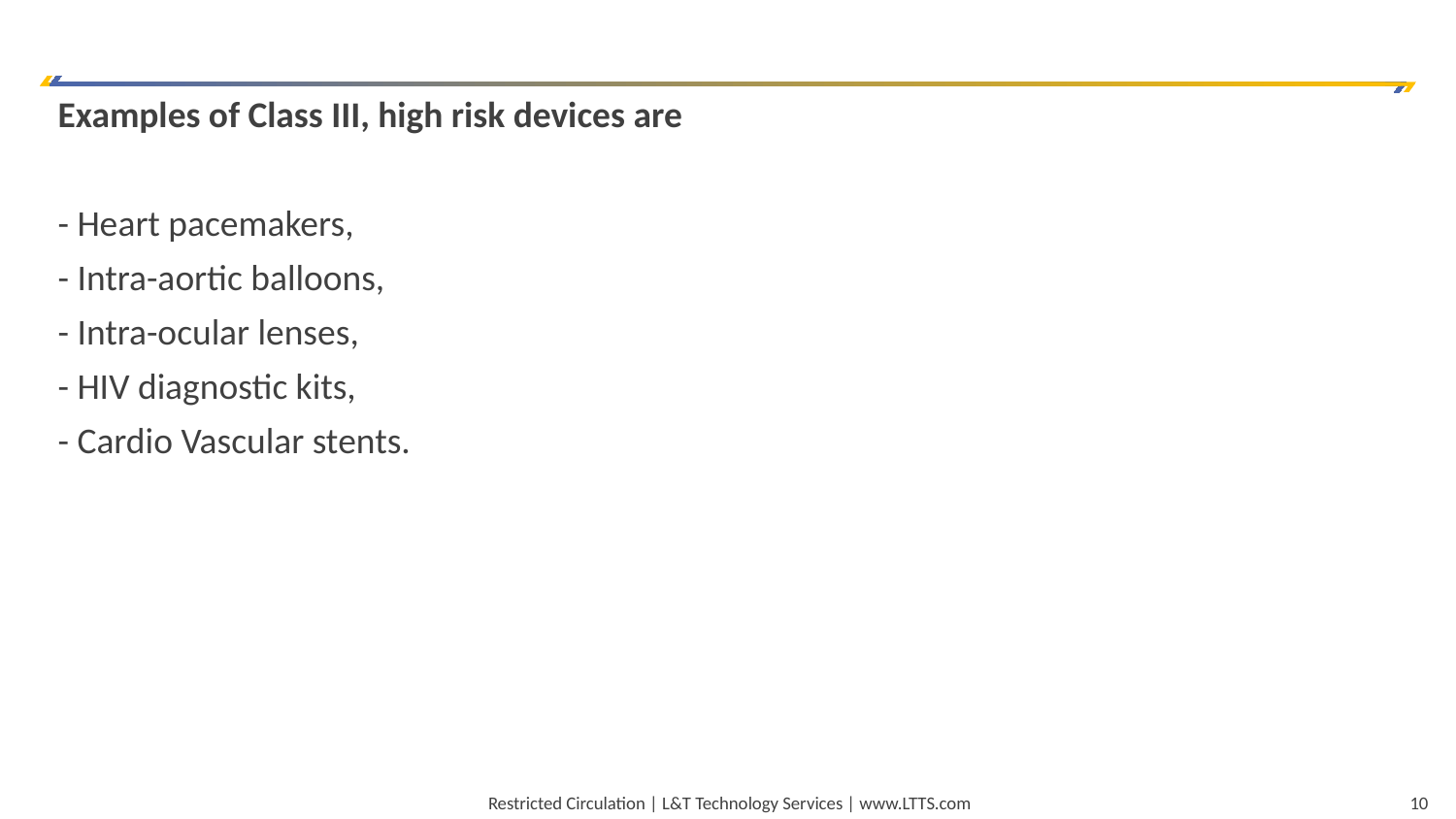

Examples of Class III, high risk devices are

- Heart pacemakers,
- Intra-aortic balloons,
- Intra-ocular lenses,
- HIV diagnostic kits,
- Cardio Vascular stents.